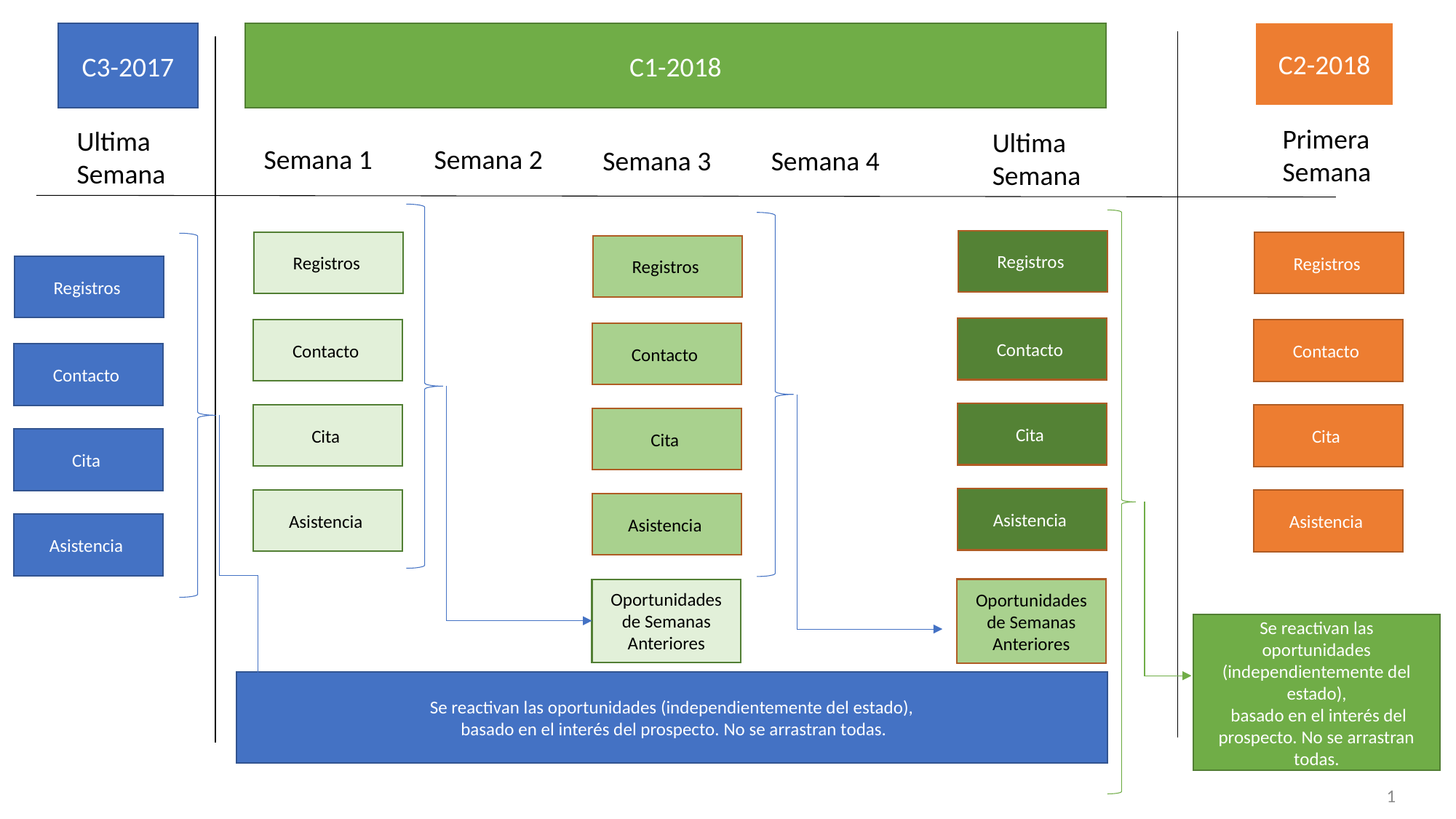

C2-2018
C3-2017
C1-2018
Primera Semana
Ultima Semana
Ultima Semana
Semana 1
Semana 2
Semana 3
Semana 4

Registros
Registros
Registros

Registros
Registros
Contacto
Contacto
Contacto
Contacto
Contacto
Cita
Cita
Cita
Cita
Cita
Asistencia
Asistencia
Asistencia
Asistencia
Asistencia
Oportunidades de Semanas Anteriores
Oportunidades de Semanas Anteriores
Se reactivan las oportunidades (independientemente del estado),
 basado en el interés del prospecto. No se arrastran todas.
Se reactivan las oportunidades (independientemente del estado),
 basado en el interés del prospecto. No se arrastran todas.
1